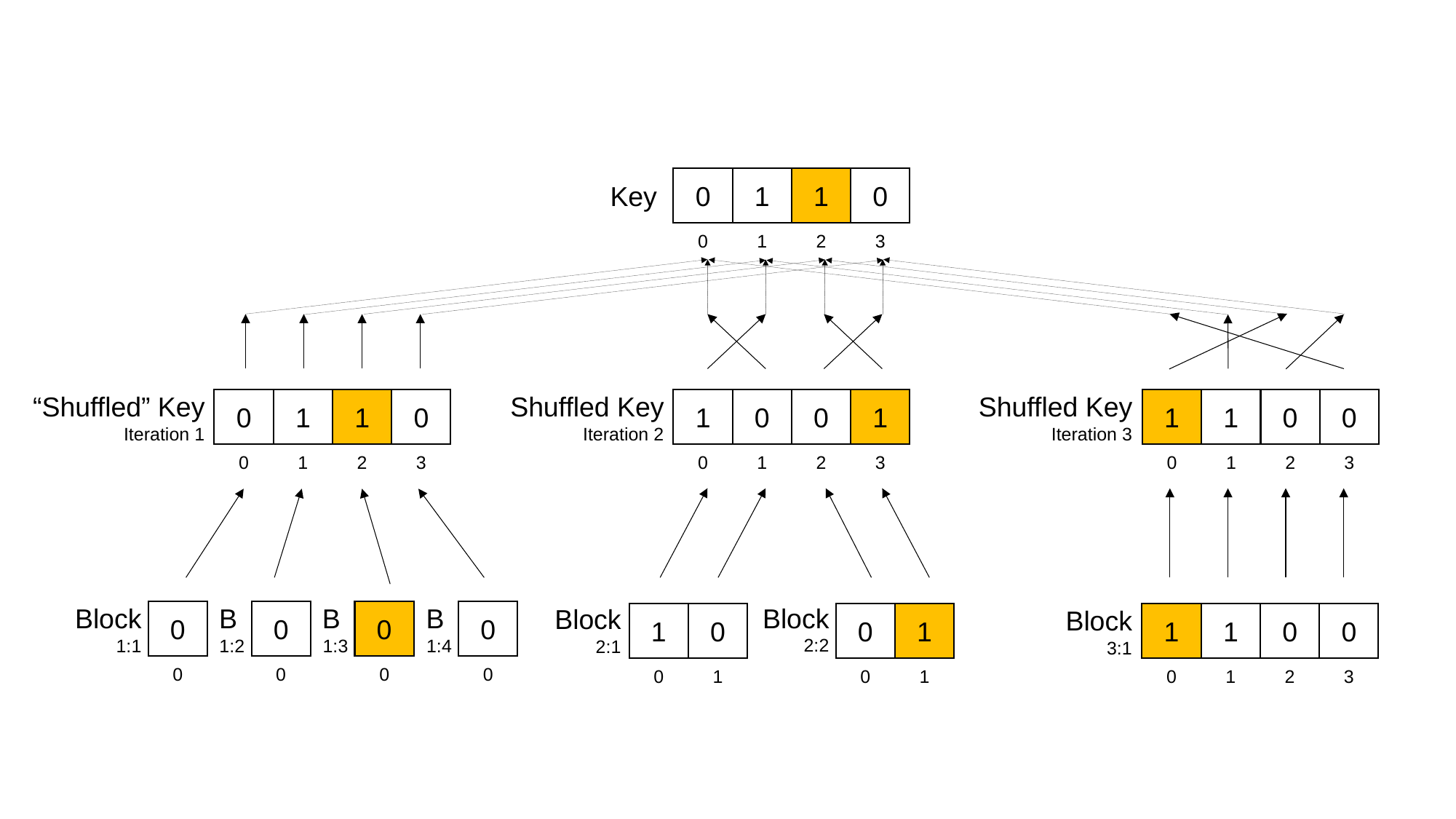

Key
0
1
1
0
0
1
2
3
“Shuffled” Key
Iteration 1
0
1
1
0
0
1
2
3
Shuffled Key
Iteration 2
1
0
0
1
0
1
2
3
Shuffled Key
Iteration 3
1
1
0
0
0
1
2
3
Block
2:2
Block
1:1
0
0
B
1:2
0
0
B
1:3
0
0
B
1:4
0
0
Block
2:1
1
0
0
1
0
1
0
1
Block
3:1
1
1
0
0
0
1
2
3